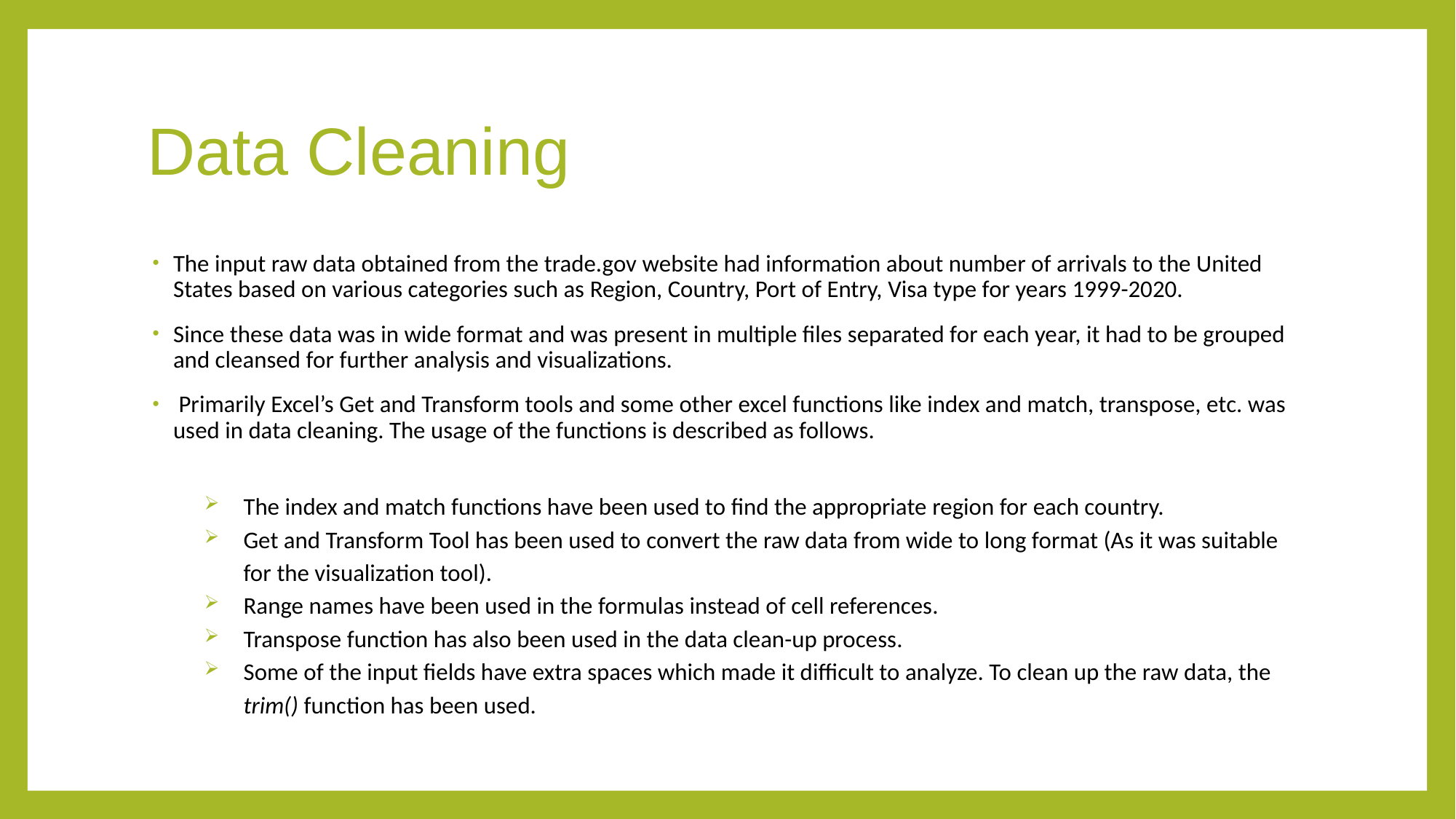

# Data Cleaning
The input raw data obtained from the trade.gov website had information about number of arrivals to the United States based on various categories such as Region, Country, Port of Entry, Visa type for years 1999-2020.
Since these data was in wide format and was present in multiple files separated for each year, it had to be grouped and cleansed for further analysis and visualizations.
 Primarily Excel’s Get and Transform tools and some other excel functions like index and match, transpose, etc. was used in data cleaning. The usage of the functions is described as follows.

The index and match functions have been used to find the appropriate region for each country.
Get and Transform Tool has been used to convert the raw data from wide to long format (As it was suitable for the visualization tool).
Range names have been used in the formulas instead of cell references.
Transpose function has also been used in the data clean-up process.
Some of the input fields have extra spaces which made it difficult to analyze. To clean up the raw data, the trim() function has been used.